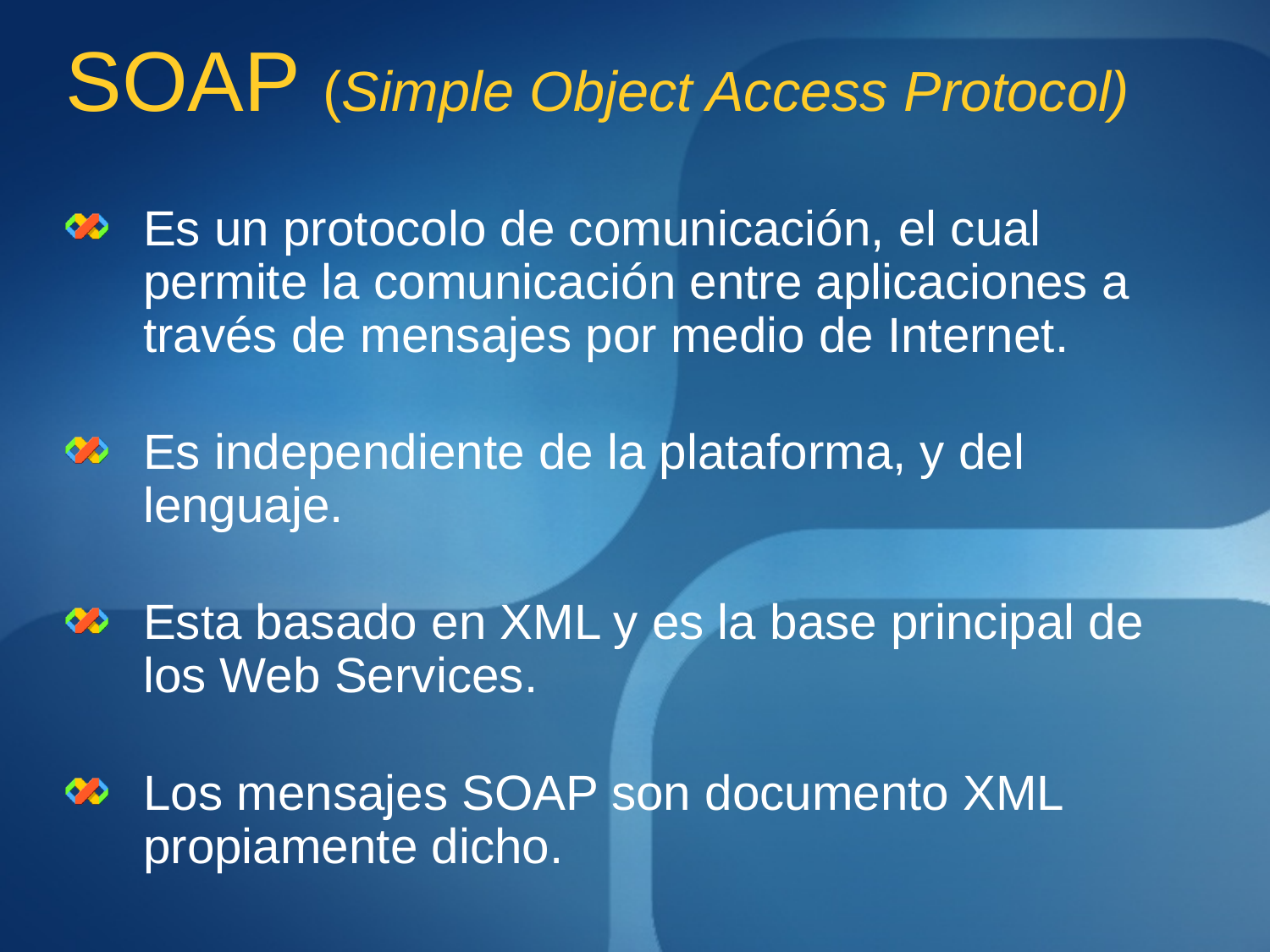

# SOAP (Simple Object Access Protocol)
Es un protocolo de comunicación, el cual permite la comunicación entre aplicaciones a través de mensajes por medio de Internet.

Es independiente de la plataforma, y del lenguaje.

Esta basado en XML y es la base principal de los Web Services.

Los mensajes SOAP son documento XML propiamente dicho.